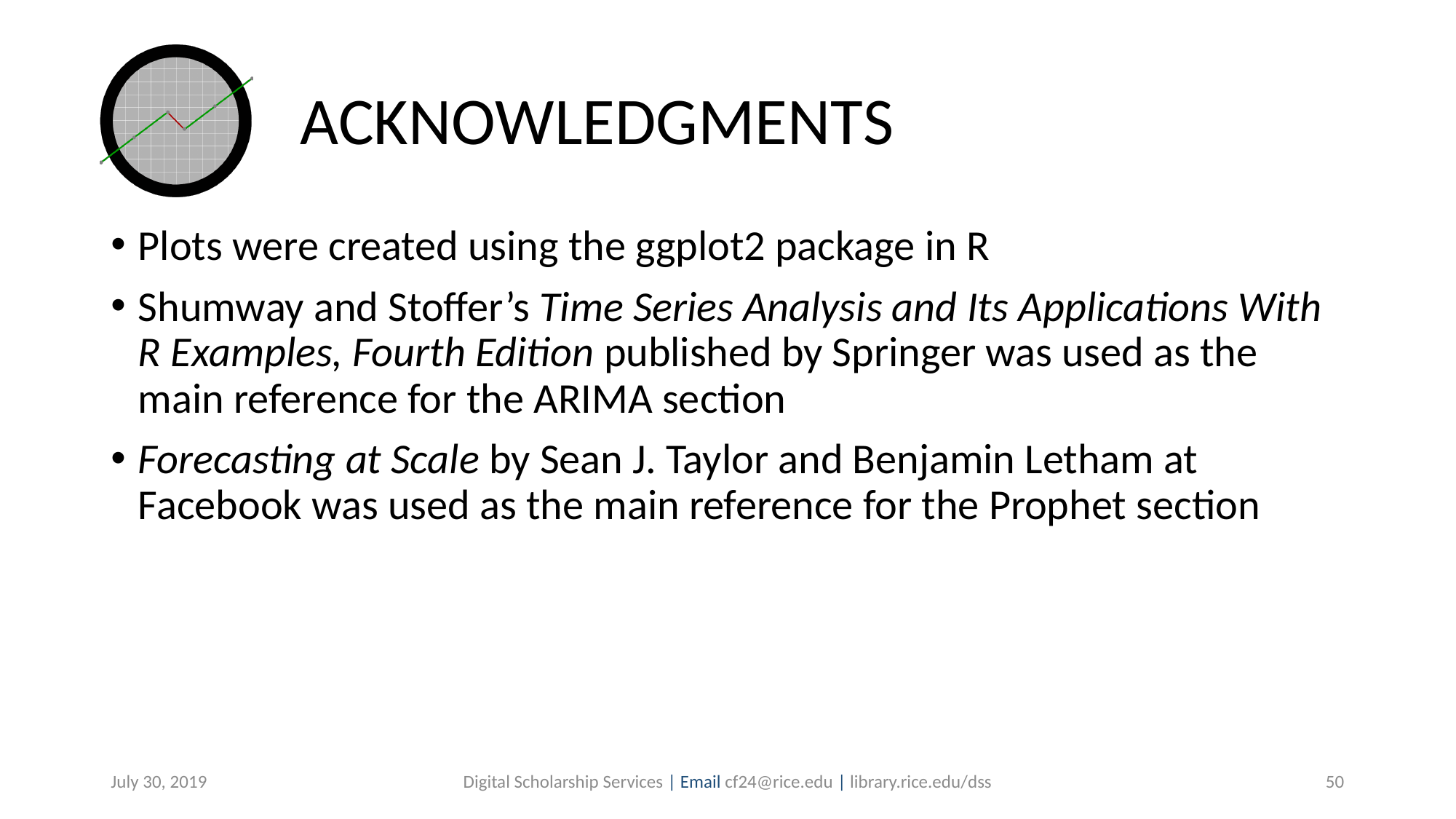

# ACKNOWLEDGMENTS
Plots were created using the ggplot2 package in R
Shumway and Stoffer’s Time Series Analysis and Its Applications With R Examples, Fourth Edition published by Springer was used as the main reference for the ARIMA section
Forecasting at Scale by Sean J. Taylor and Benjamin Letham at Facebook was used as the main reference for the Prophet section

July 30, 2019
Digital Scholarship Services | Email cf24@rice.edu | library.rice.edu/dss
50